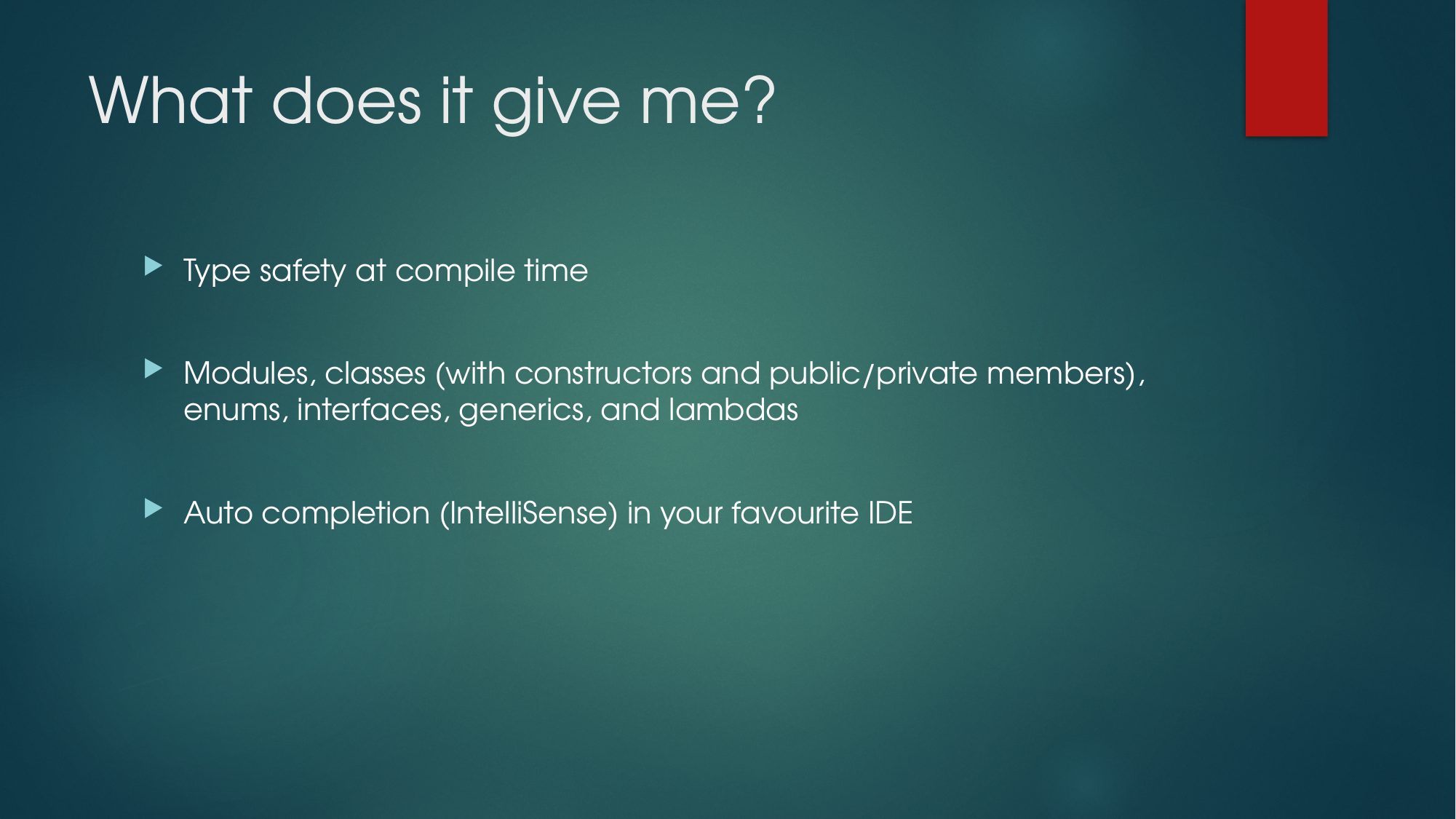

# What does it give me?
Type safety at compile time

Modules, classes (with constructors and public/private members), enums, interfaces, generics, and lambdas

Auto completion (IntelliSense) in your favourite IDE